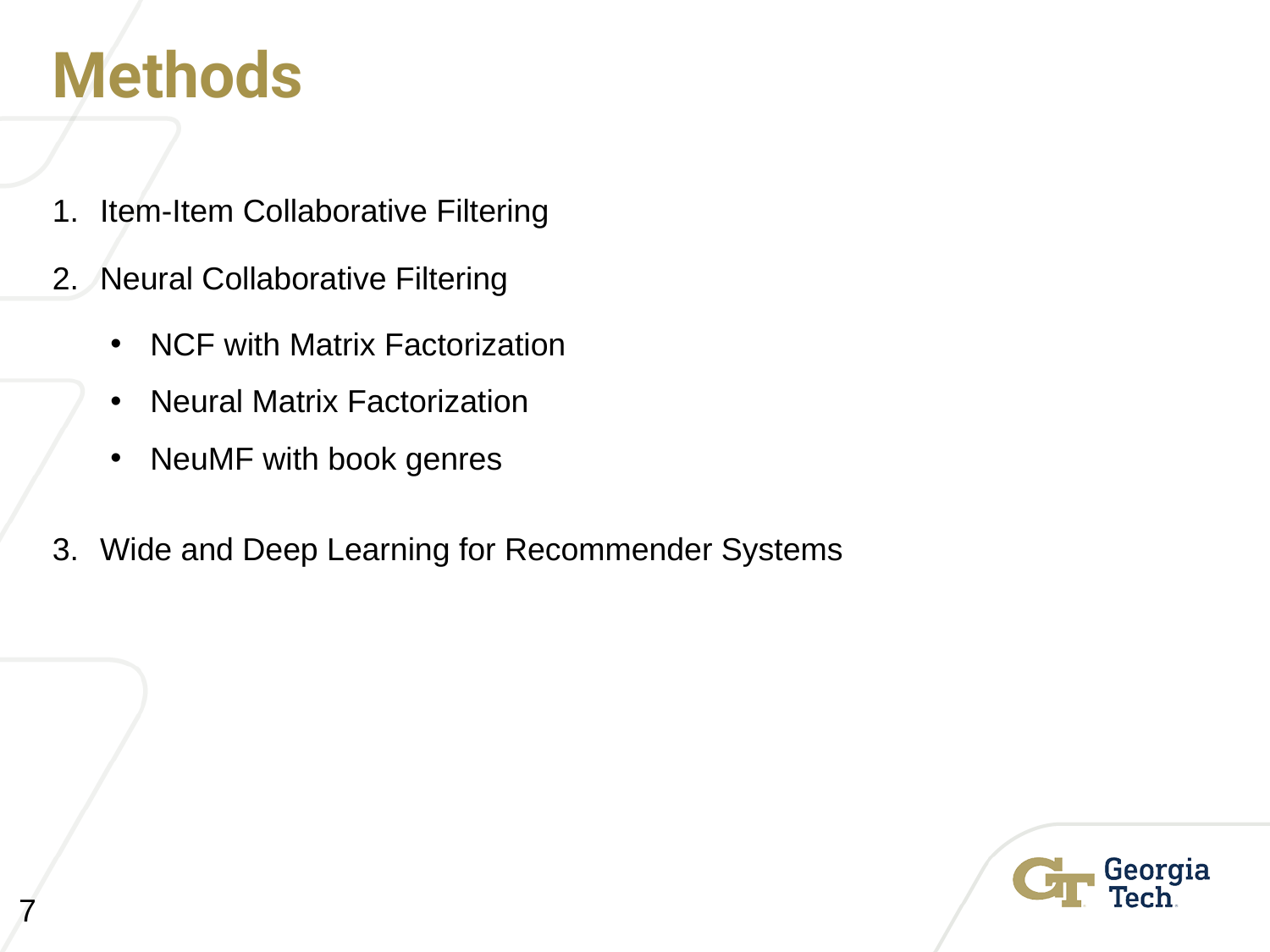

# Methods

Item-Item Collaborative Filtering
Neural Collaborative Filtering

Wide and Deep Learning for Recommender Systems

NCF with Matrix Factorization
Neural Matrix Factorization
NeuMF with book genres

7